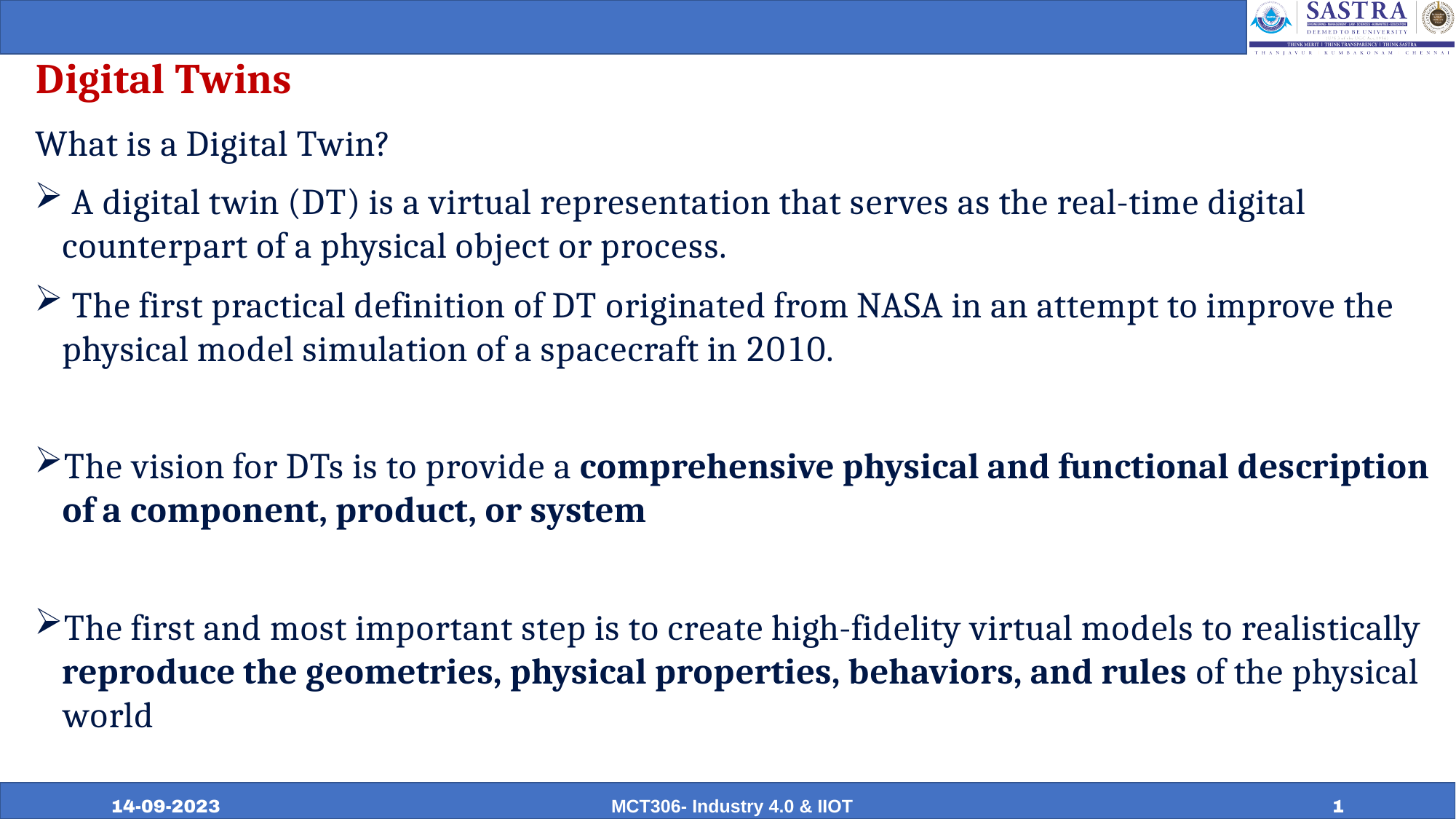

# Digital Twins
What is a Digital Twin?
 A digital twin (DT) is a virtual representation that serves as the real-time digital counterpart of a physical object or process.
 The first practical definition of DT originated from NASA in an attempt to improve the physical model simulation of a spacecraft in 2010.

The vision for DTs is to provide a comprehensive physical and functional description of a component, product, or system

The first and most important step is to create high-fidelity virtual models to realistically reproduce the geometries, physical properties, behaviors, and rules of the physical world

14-09-2023
MCT306- Industry 4.0 & IIOT
1